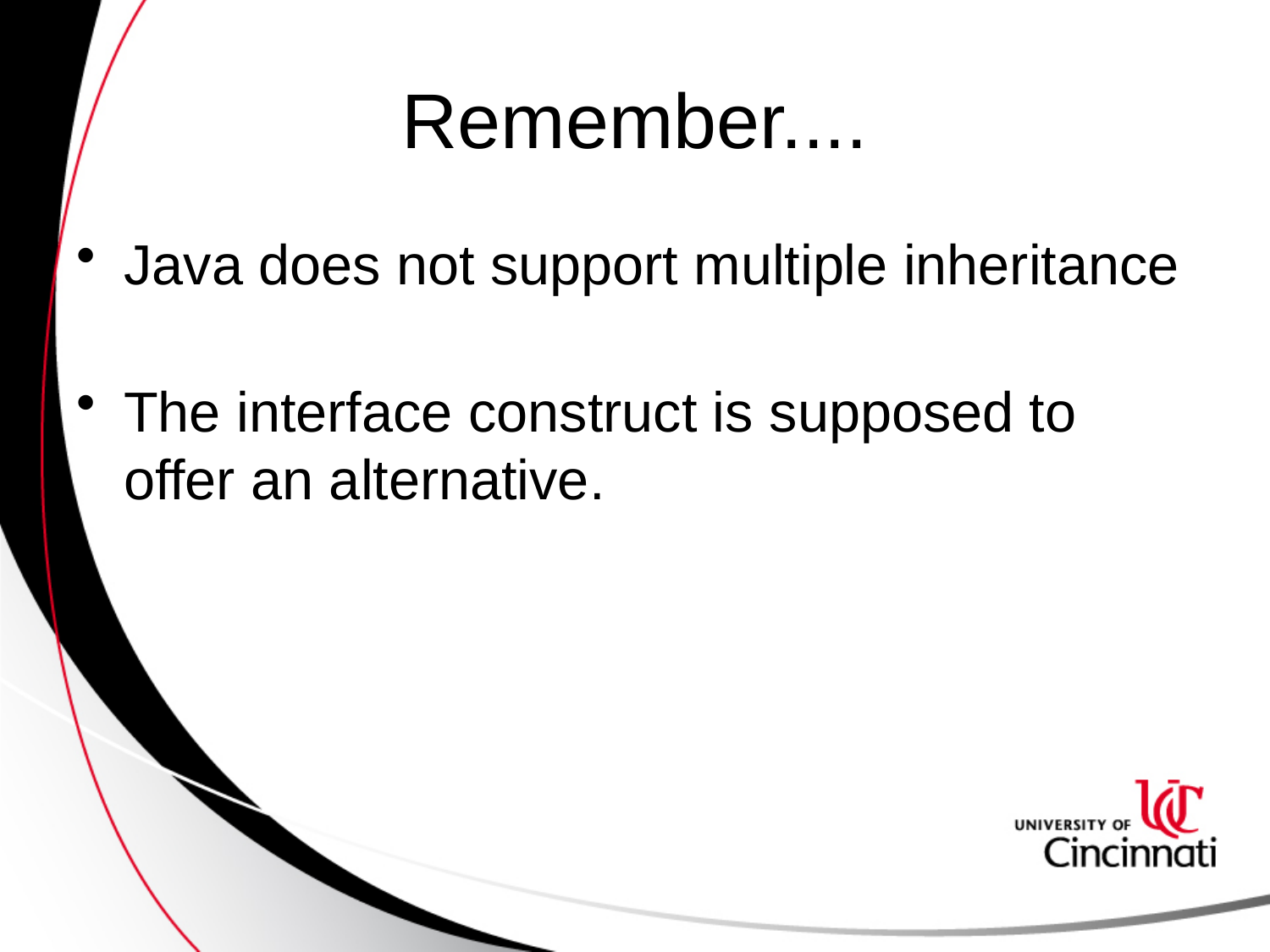

# Remember....
Java does not support multiple inheritance
The interface construct is supposed to offer an alternative.